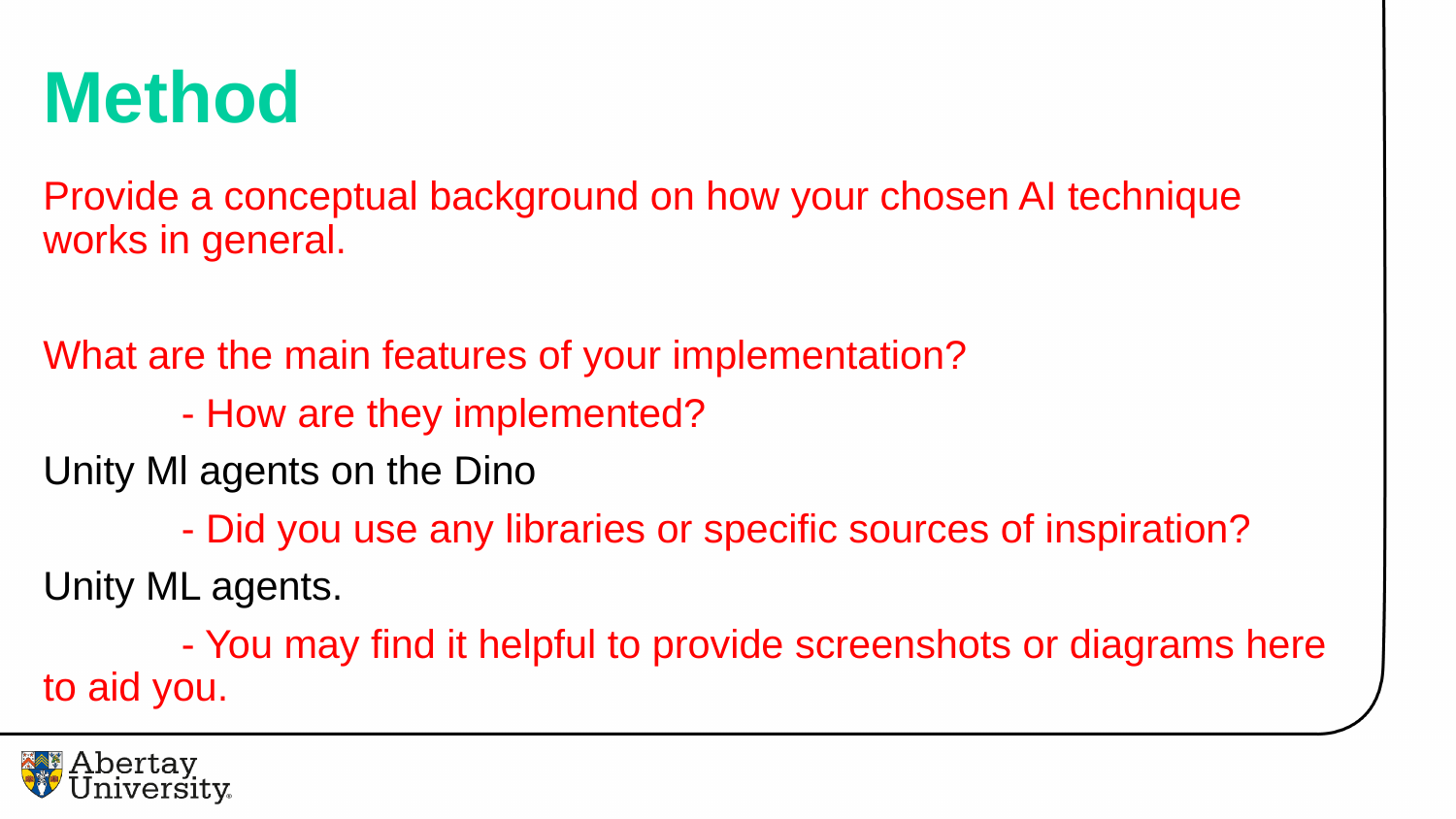

# Method
Provide a conceptual background on how your chosen AI technique works in general.

What are the main features of your implementation?
	- How are they implemented?
Unity Ml agents on the Dino
	- Did you use any libraries or specific sources of inspiration?
Unity ML agents.
	- You may find it helpful to provide screenshots or diagrams here to aid you.